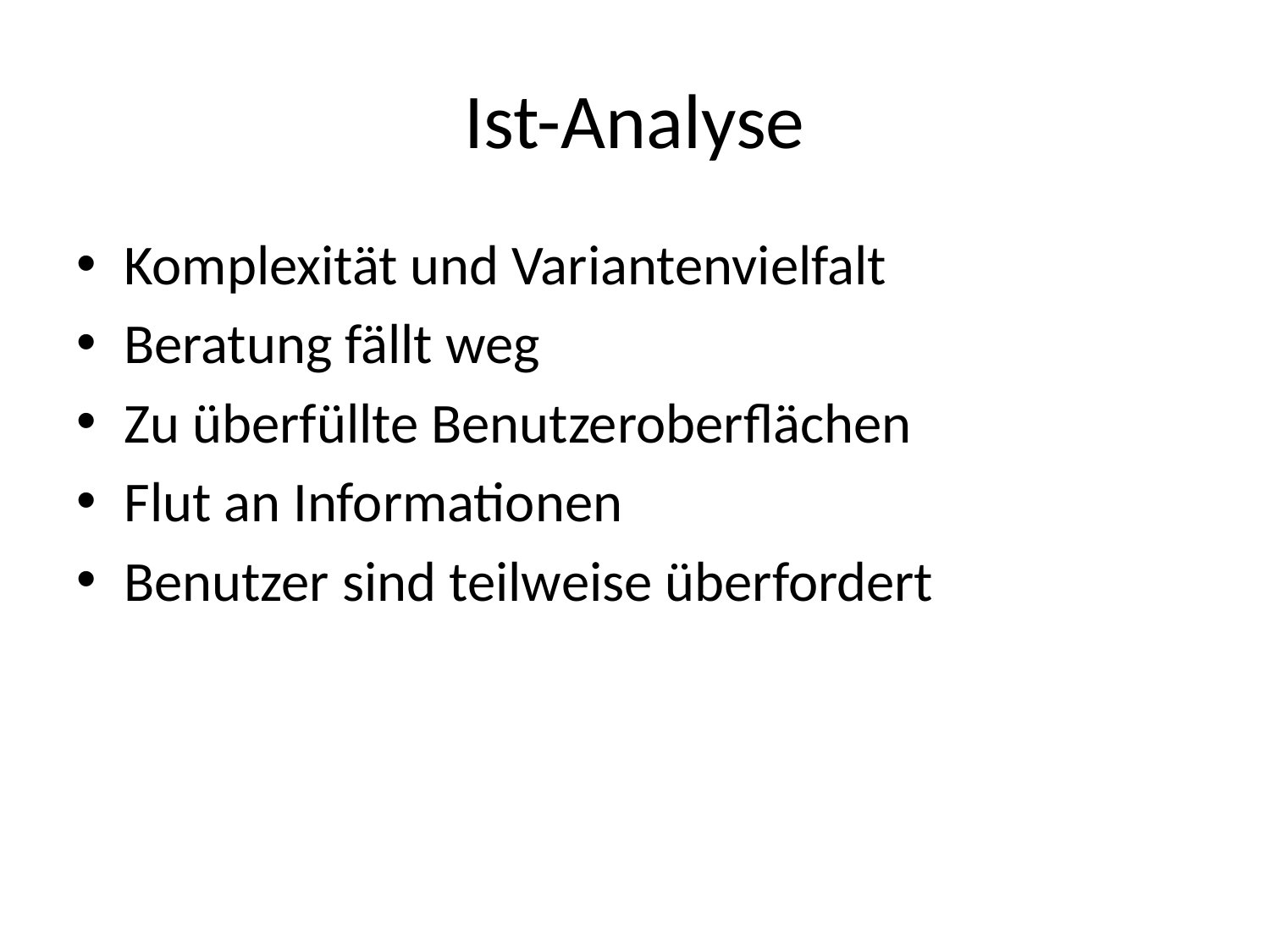

# Ist-Analyse
Komplexität und Variantenvielfalt
Beratung fällt weg
Zu überfüllte Benutzeroberflächen
Flut an Informationen
Benutzer sind teilweise überfordert